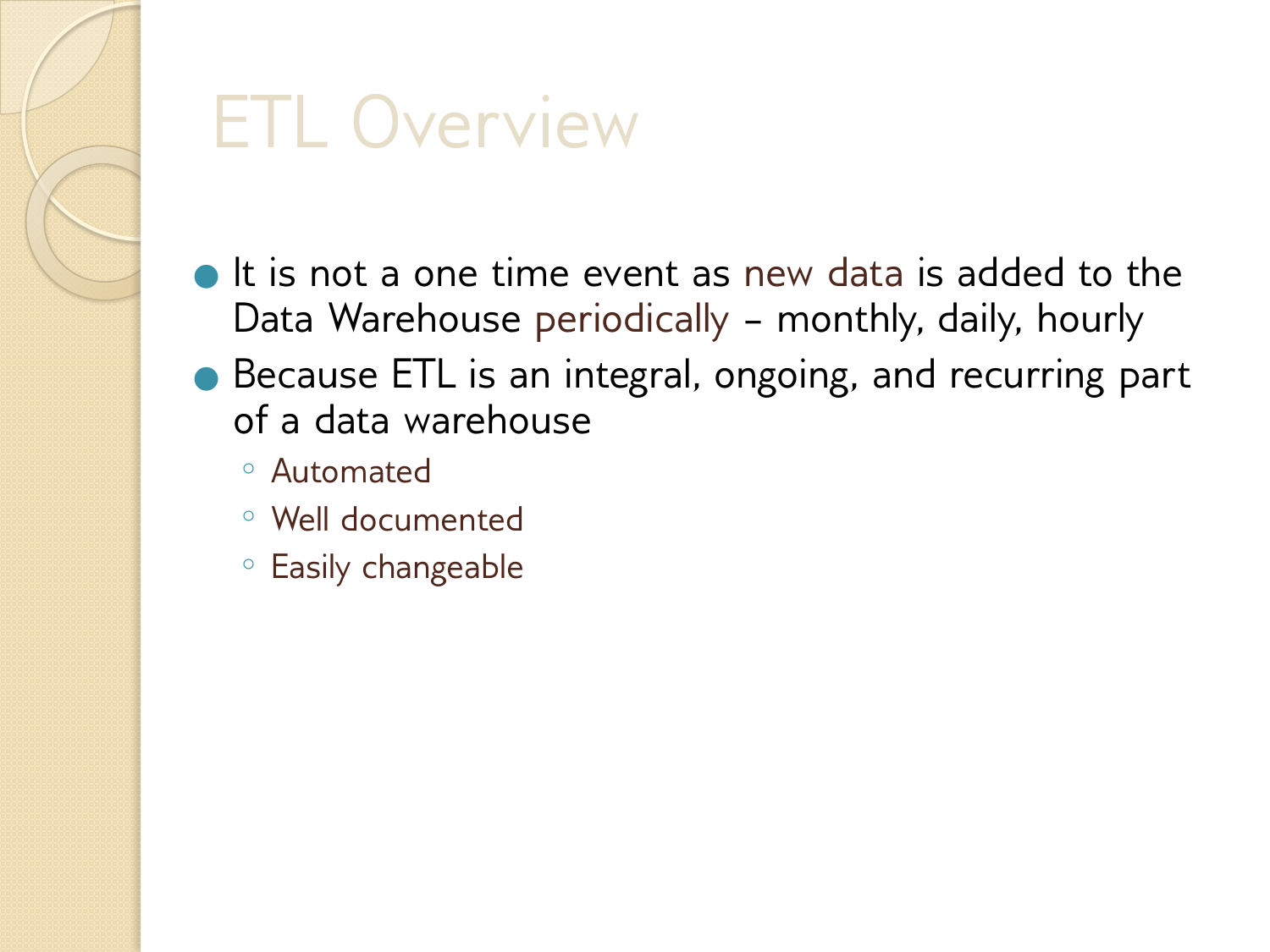

# ETL Overview
It is not a one time event as new data is added to the Data Warehouse periodically – monthly, daily, hourly
Because ETL is an integral, ongoing, and recurring part of a data warehouse
Automated
Well documented
Easily changeable